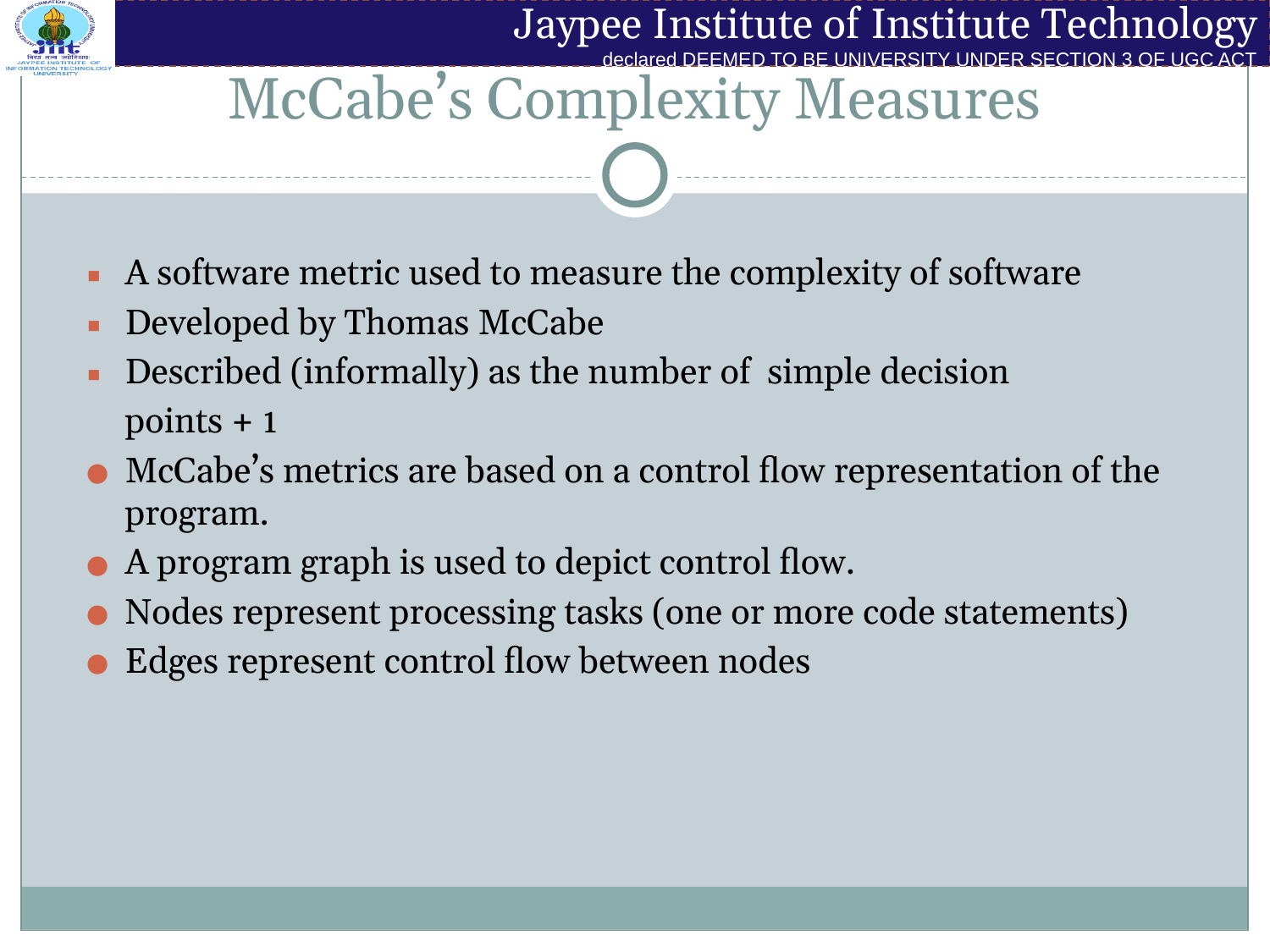

# McCabe’s Complexity Measures
A software metric used to measure the complexity of software
Developed by Thomas McCabe
Described (informally) as the number of  simple decision
	points + 1
McCabe’s metrics are based on a control flow representation of the program.
A program graph is used to depict control flow.
Nodes represent processing tasks (one or more code statements)
Edges represent control flow between nodes